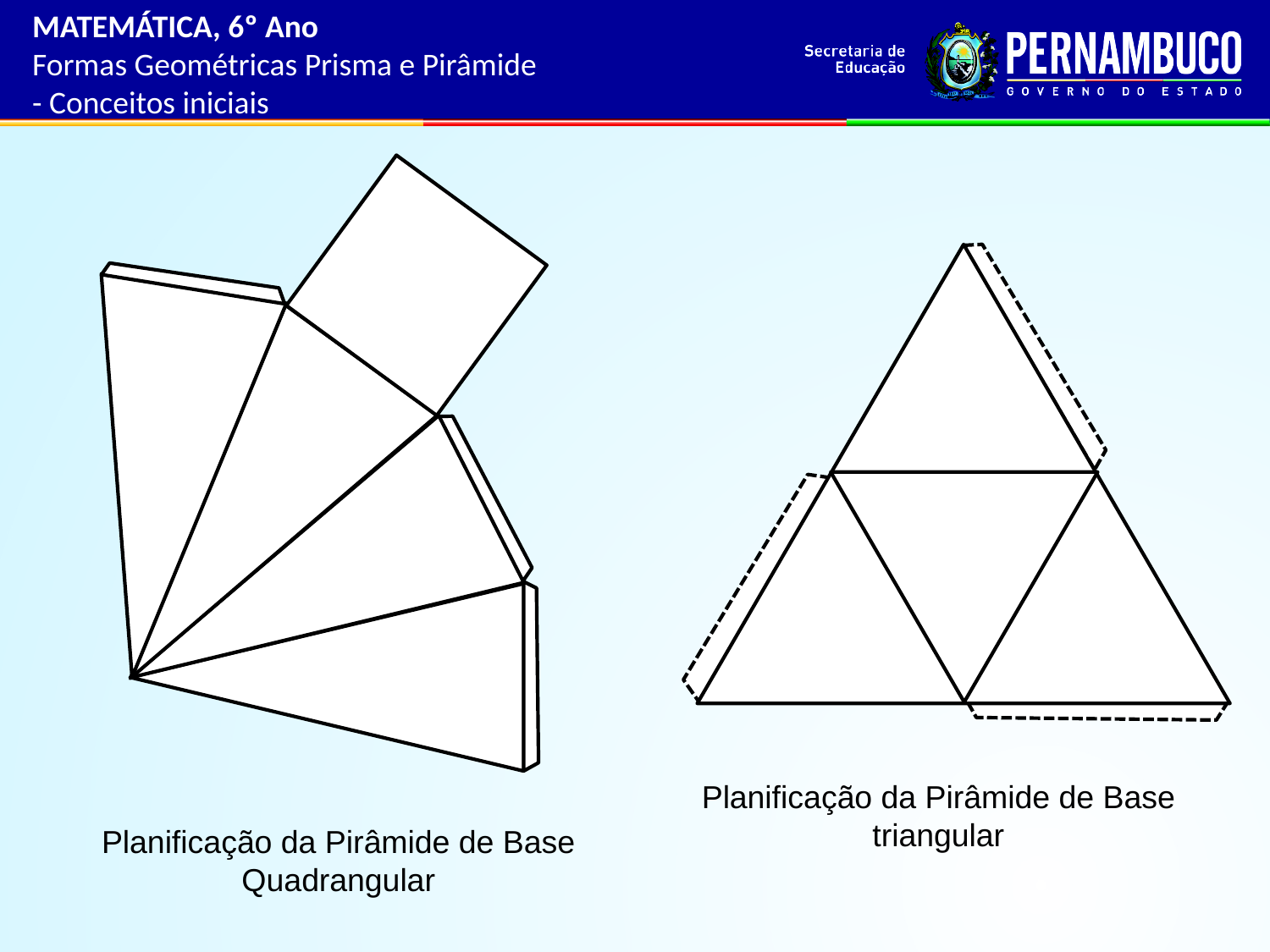

MATEMÁTICA, 6º Ano
Formas Geométricas Prisma e Pirâmide
- Conceitos iniciais

Planificação da Pirâmide de Base triangular
Planificação da Pirâmide de Base Quadrangular